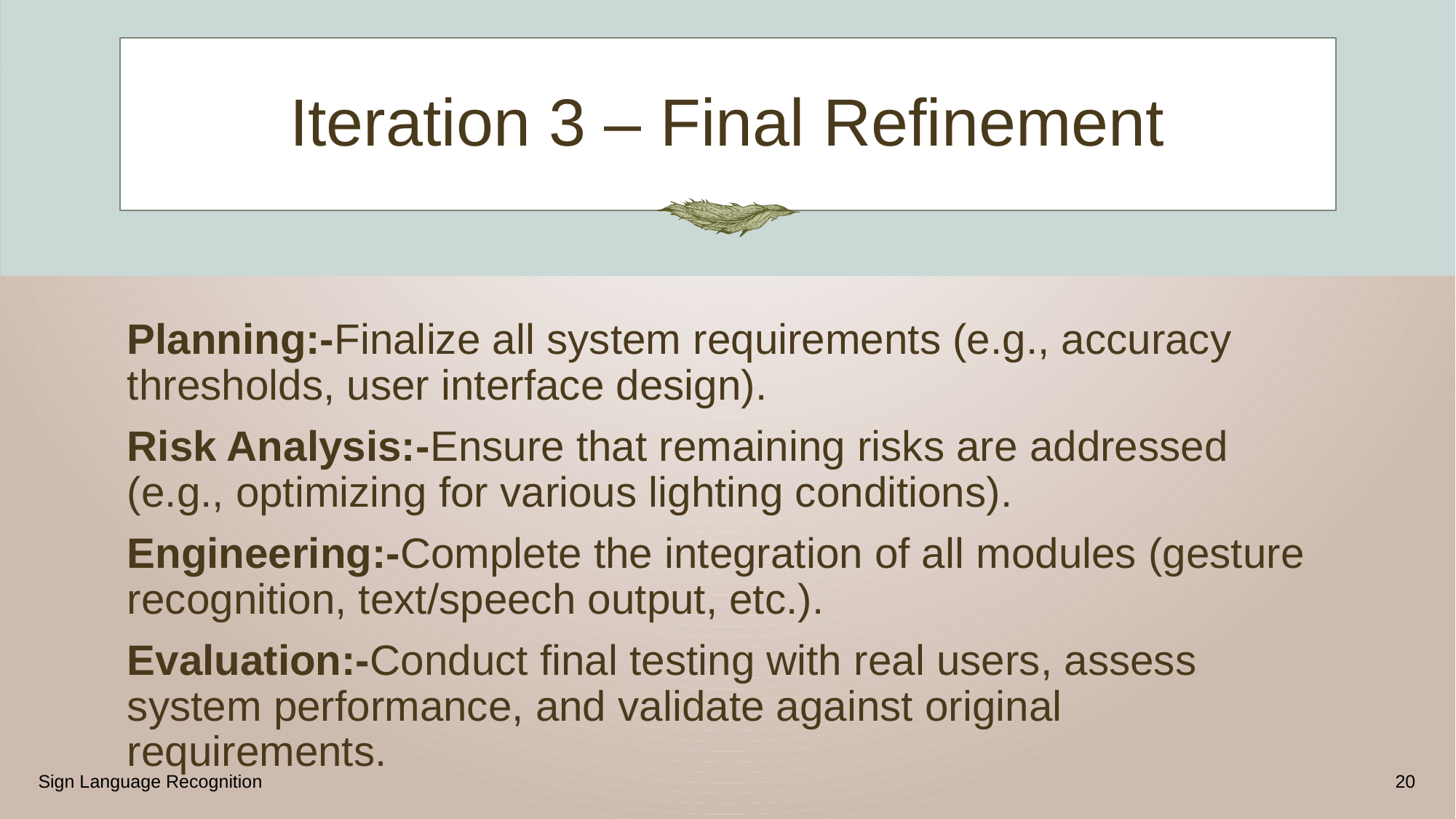

# Iteration 3 – Final Refinement
Planning:-Finalize all system requirements (e.g., accuracy thresholds, user interface design).
Risk Analysis:-Ensure that remaining risks are addressed (e.g., optimizing for various lighting conditions).
Engineering:-Complete the integration of all modules (gesture recognition, text/speech output, etc.).
Evaluation:-Conduct final testing with real users, assess system performance, and validate against original requirements.

Sign Language Recognition
20